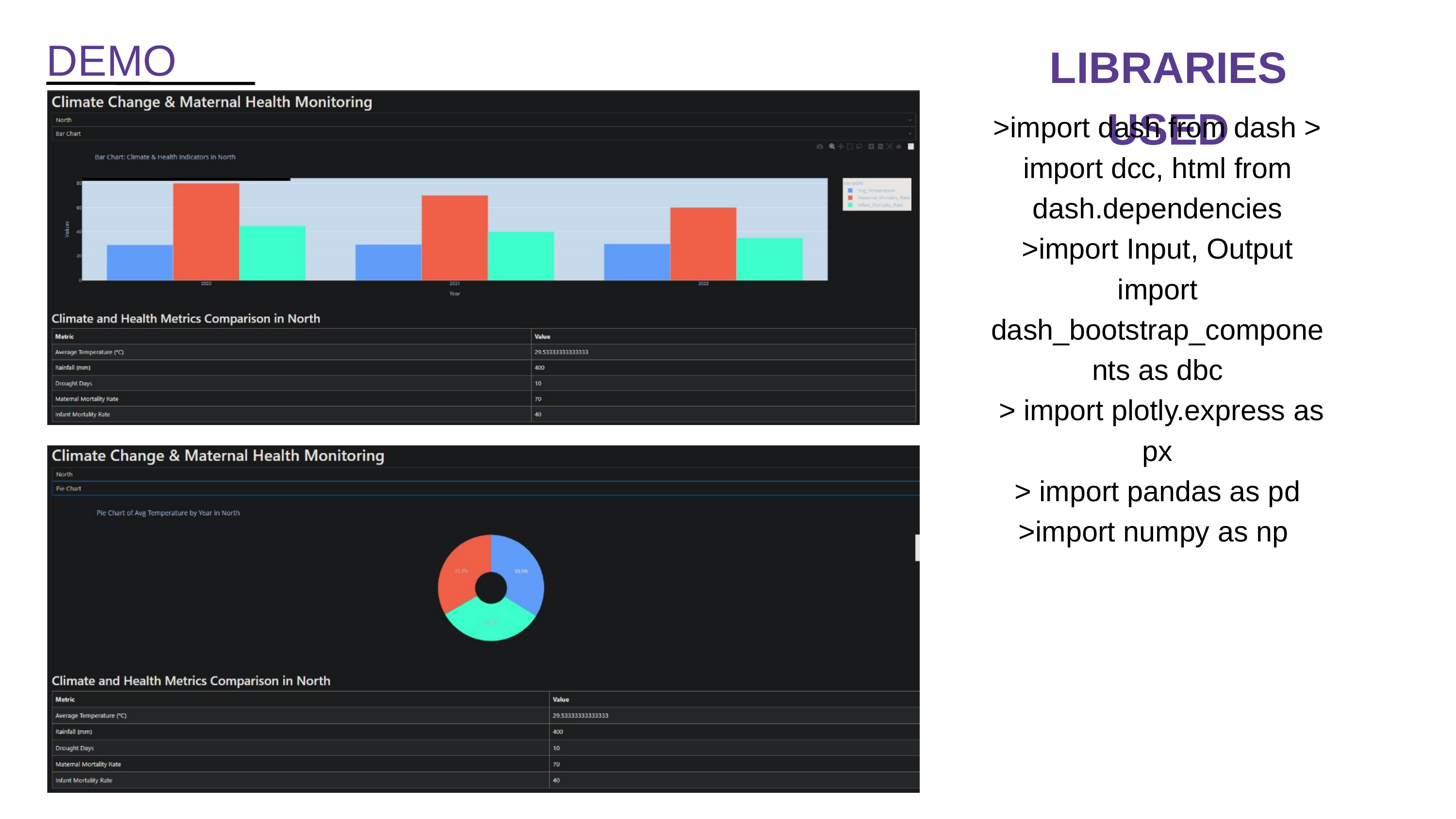

DEMO
LIBRARIES USED

>import dash from dash > import dcc, html from dash.dependencies >import Input, Output import dash_bootstrap_components as dbc
 > import plotly.express as px
> import pandas as pd >import numpy as np